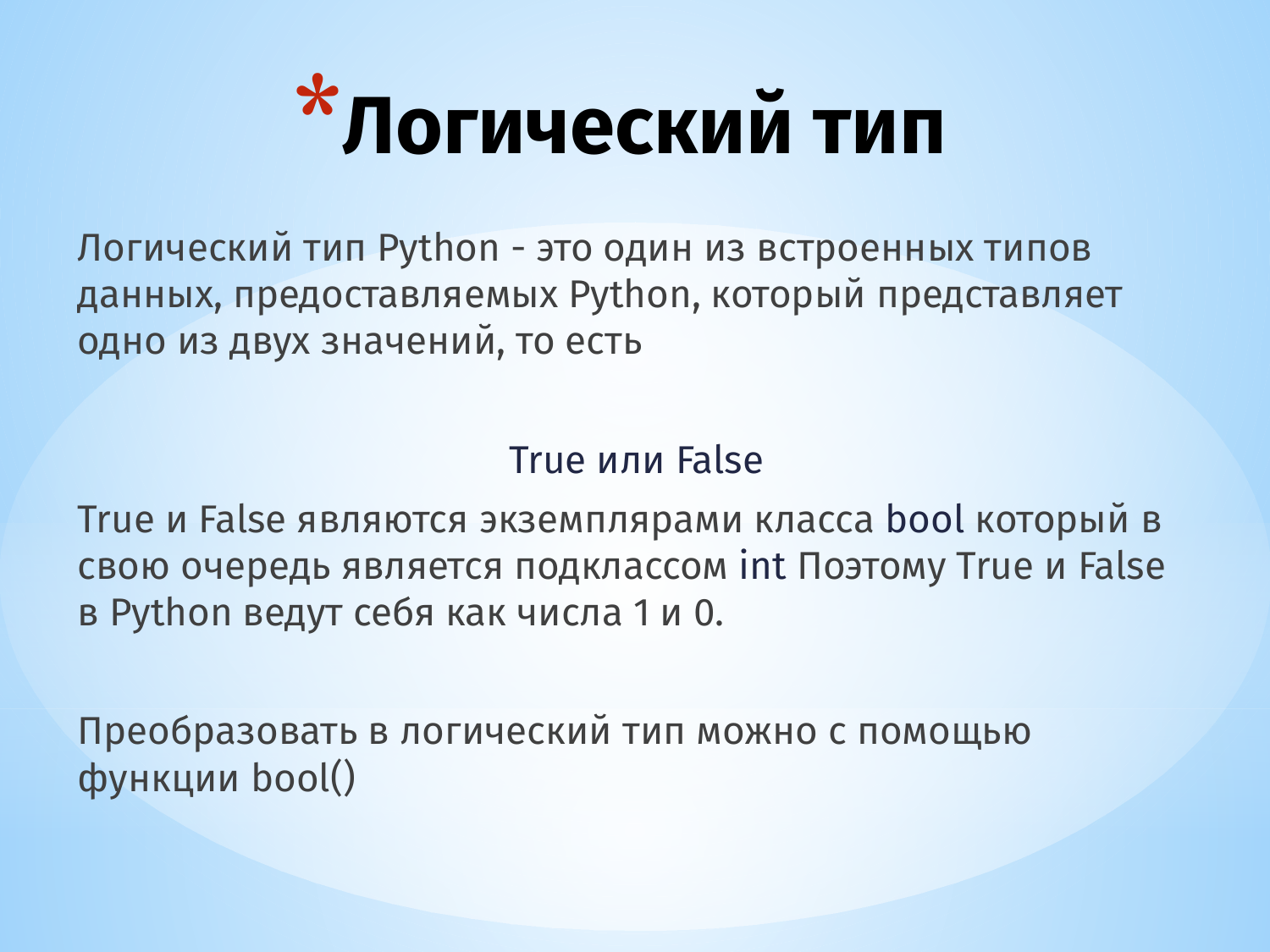

# Логический тип
Логический тип Python - это один из встроенных типов данных, предоставляемых Python, который представляет одно из двух значений, то есть

True или False
True и False являются экземплярами класса bool который в свою очередь является подклассом int Поэтому True и False в Python ведут себя как числа 1 и 0.

Преобразовать в логический тип можно с помощью функции bool()